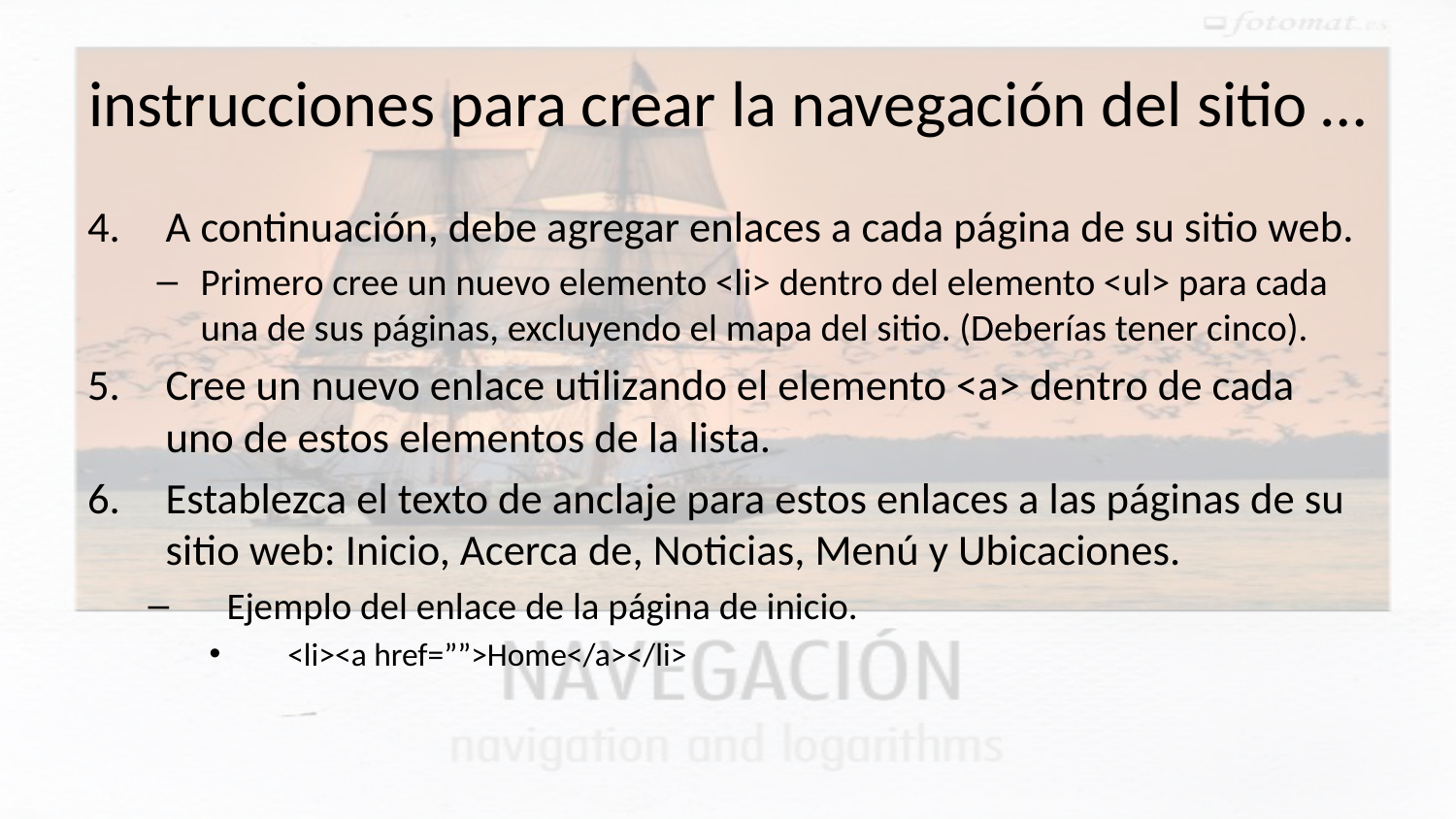

# instrucciones para crear la navegación del sitio …
A continuación, debe agregar enlaces a cada página de su sitio web.
Primero cree un nuevo elemento <li> dentro del elemento <ul> para cada una de sus páginas, excluyendo el mapa del sitio. (Deberías tener cinco).
Cree un nuevo enlace utilizando el elemento <a> dentro de cada uno de estos elementos de la lista.
Establezca el texto de anclaje para estos enlaces a las páginas de su sitio web: Inicio, Acerca de, Noticias, Menú y Ubicaciones.
Ejemplo del enlace de la página de inicio.
<li><a href=””>Home</a></li>